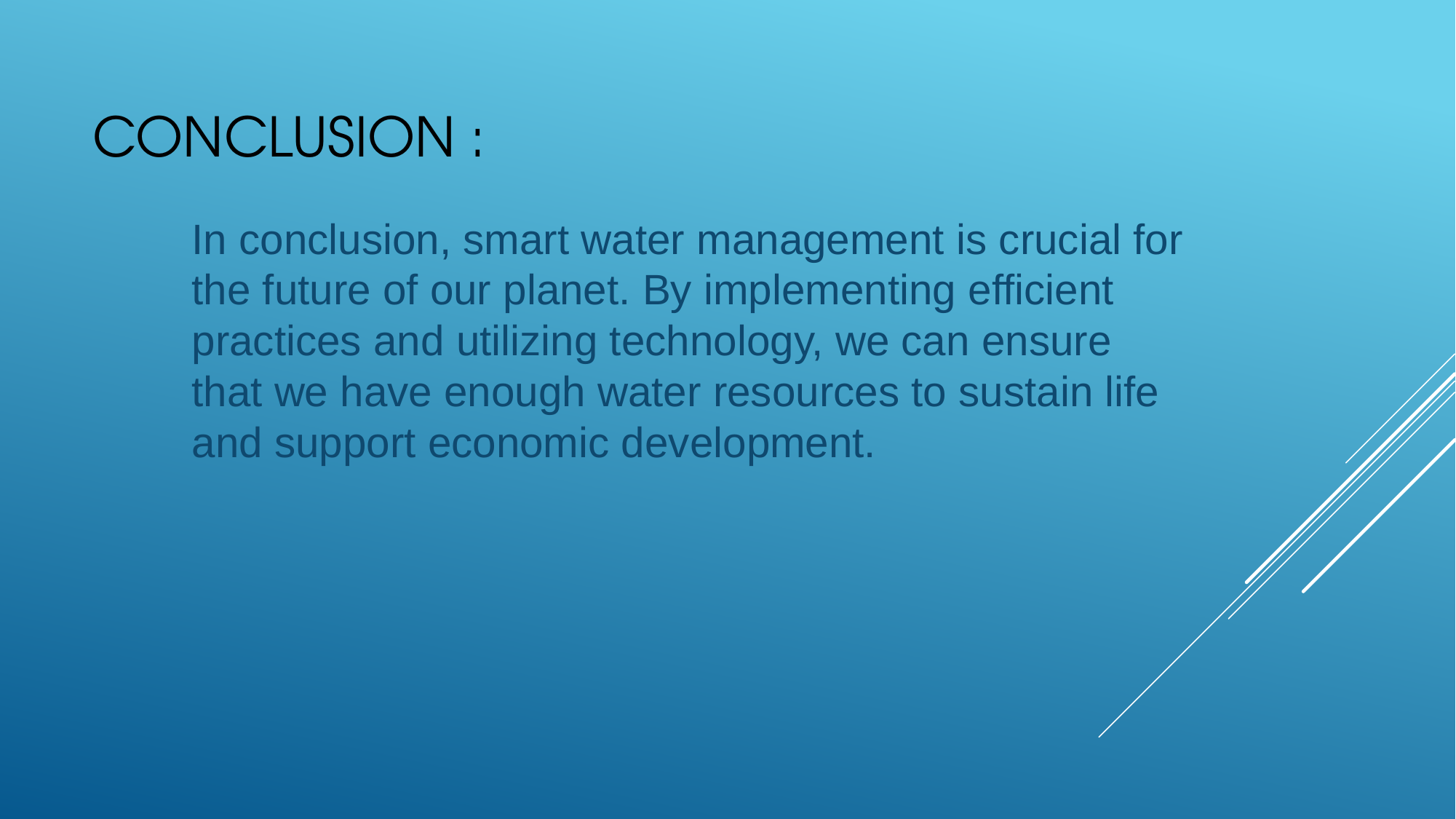

# Conclusion :
In conclusion, smart water management is crucial for the future of our planet. By implementing efficient practices and utilizing technology, we can ensure that we have enough water resources to sustain life and support economic development.